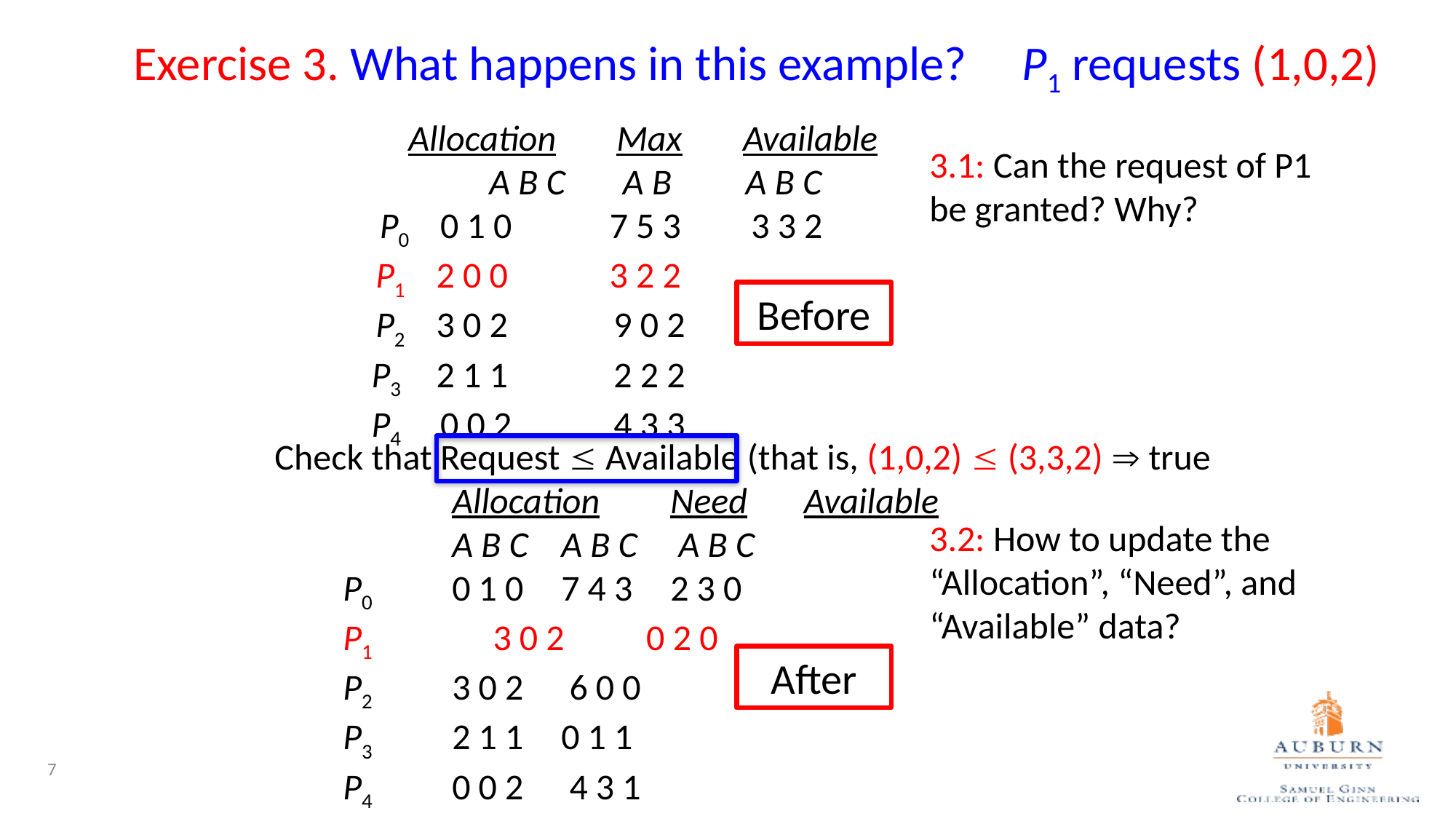

# Exercise 3. What happens in this example?     P1 requests (1,0,2)
                    			  Allocation	       Max	     Available
		                                  A B C	       A B         A B C
		               P0	0 1 0	       7 5 3 	      3 3 2
		              P1	2 0 0 	        3 2 2
		              P2	3 0 2 	       9 0 2
		             P3	2 1 1 	       2 2 2
		             P4	0 0 2	         4 3 3
3.1: Can the request of P1 be granted? Why?
Before
          Check that Request ≤ Available (that is, (1,0,2) ≤ (3,3,2) ⇒ true
			Allocation	Need	   Available
			A B C	A B C	 A B C
		P0	0 1 0 	7 4 3 	2 3 0
		P1	     3 0 2          0 2 0
		P2	3 0 2 	 6 0 0
		P3	2 1 1 	0 1 1
		P4	0 0 2 	 4 3 1

3.2: How to update the “Allocation”, “Need”, and “Available” data?
After
7